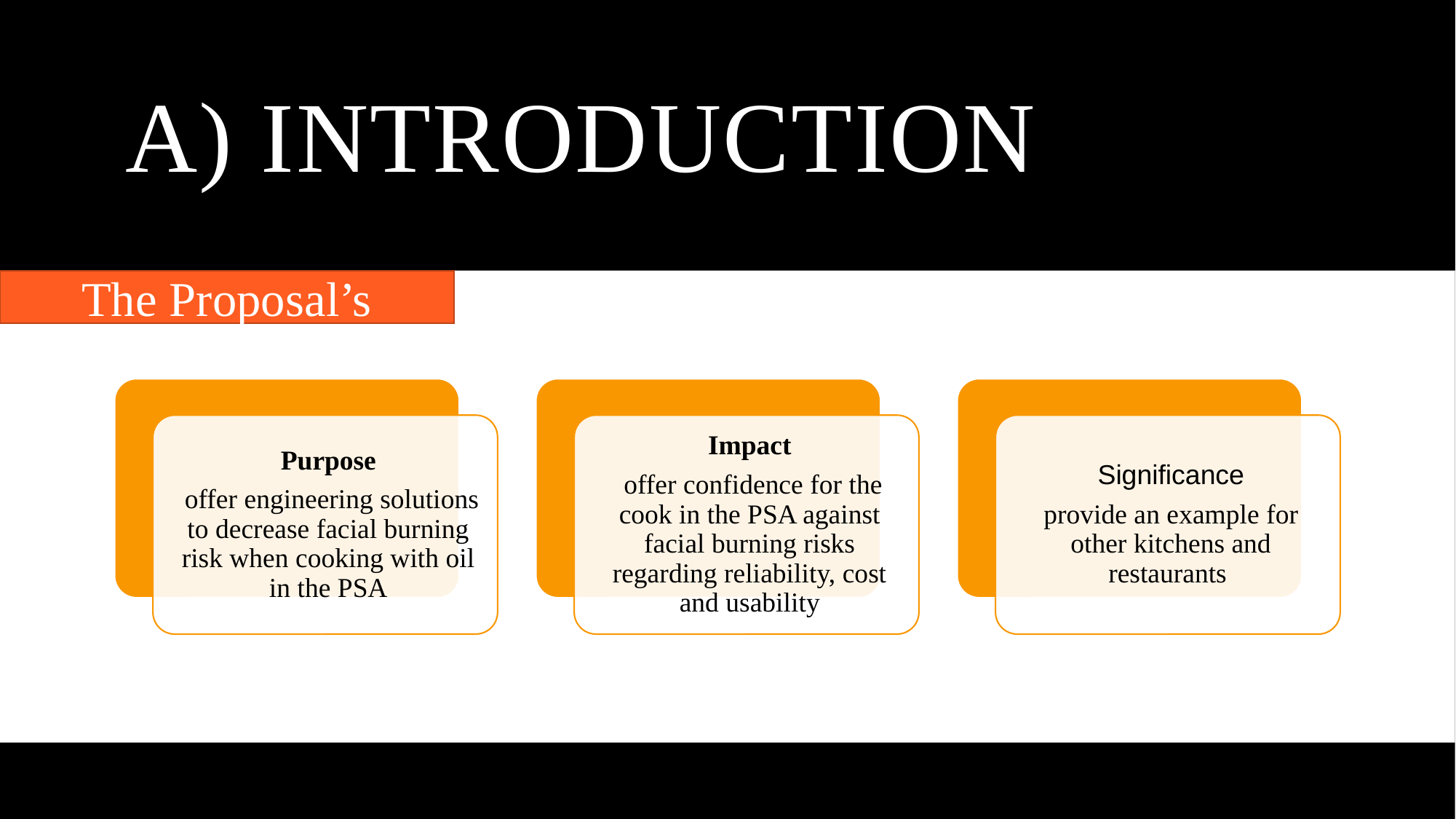

# A) Introduction
The Proposal’s

Purpose
 offer engineering solutions to decrease facial burning risk when cooking with oil in the PSA
Impact
 offer confidence for the cook in the PSA against facial burning risks regarding reliability, cost and usability
Significance
provide an example for other kitchens and restaurants